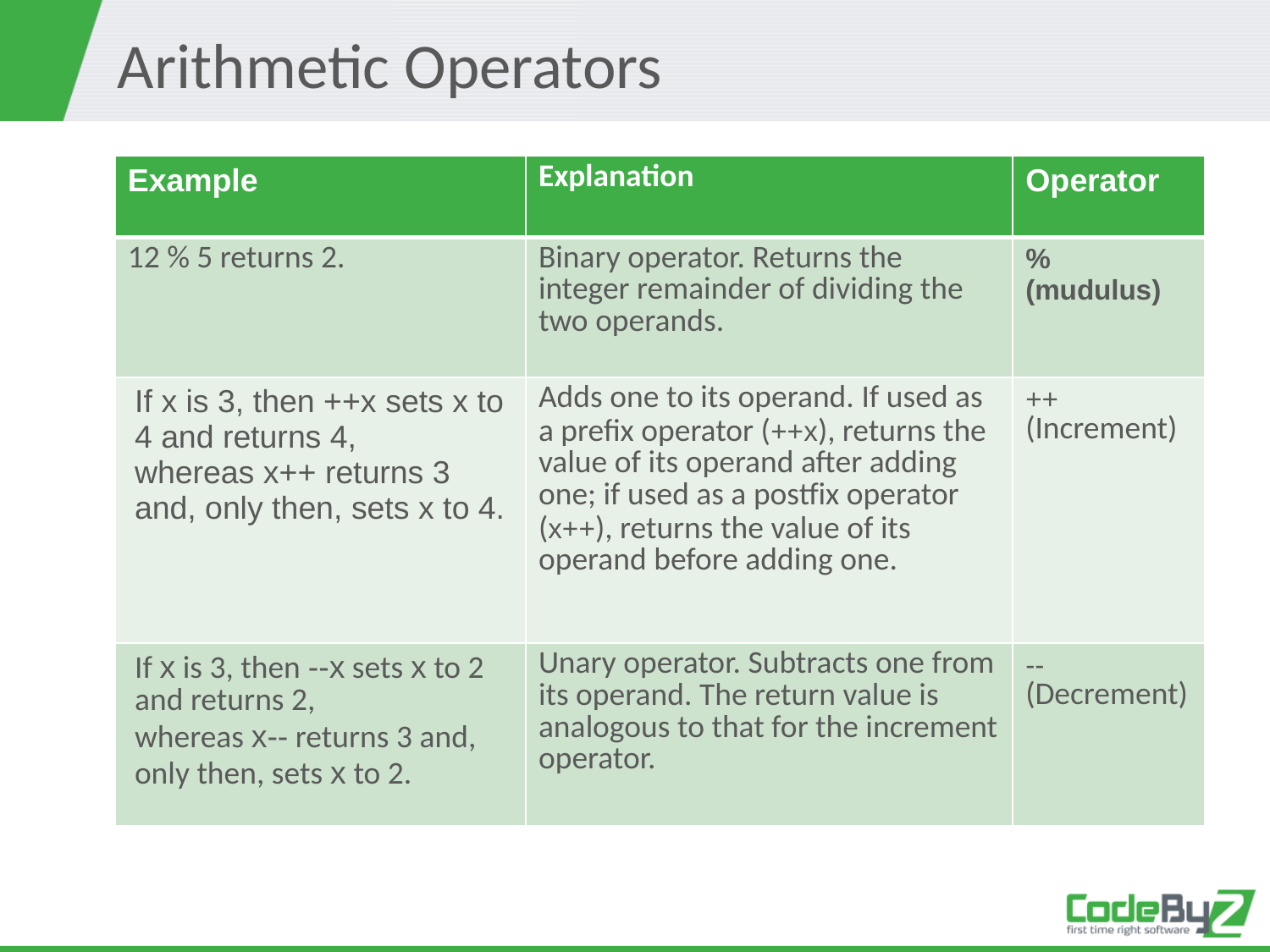

# Arithmetic Operators
| Example | Explanation | Operator |
| --- | --- | --- |
| 12 % 5 returns 2. | Binary operator. Returns the integer remainder of dividing the two operands. | % (mudulus) |
| If x is 3, then ++x sets x to 4 and returns 4, whereas x++ returns 3 and, only then, sets x to 4. | Adds one to its operand. If used as a prefix operator (++x), returns the value of its operand after adding one; if used as a postfix operator (x++), returns the value of its operand before adding one. | ++ (Increment) |
| If x is 3, then --x sets x to 2 and returns 2, whereas x-- returns 3 and, only then, sets x to 2. | Unary operator. Subtracts one from its operand. The return value is analogous to that for the increment operator. | -- (Decrement) |